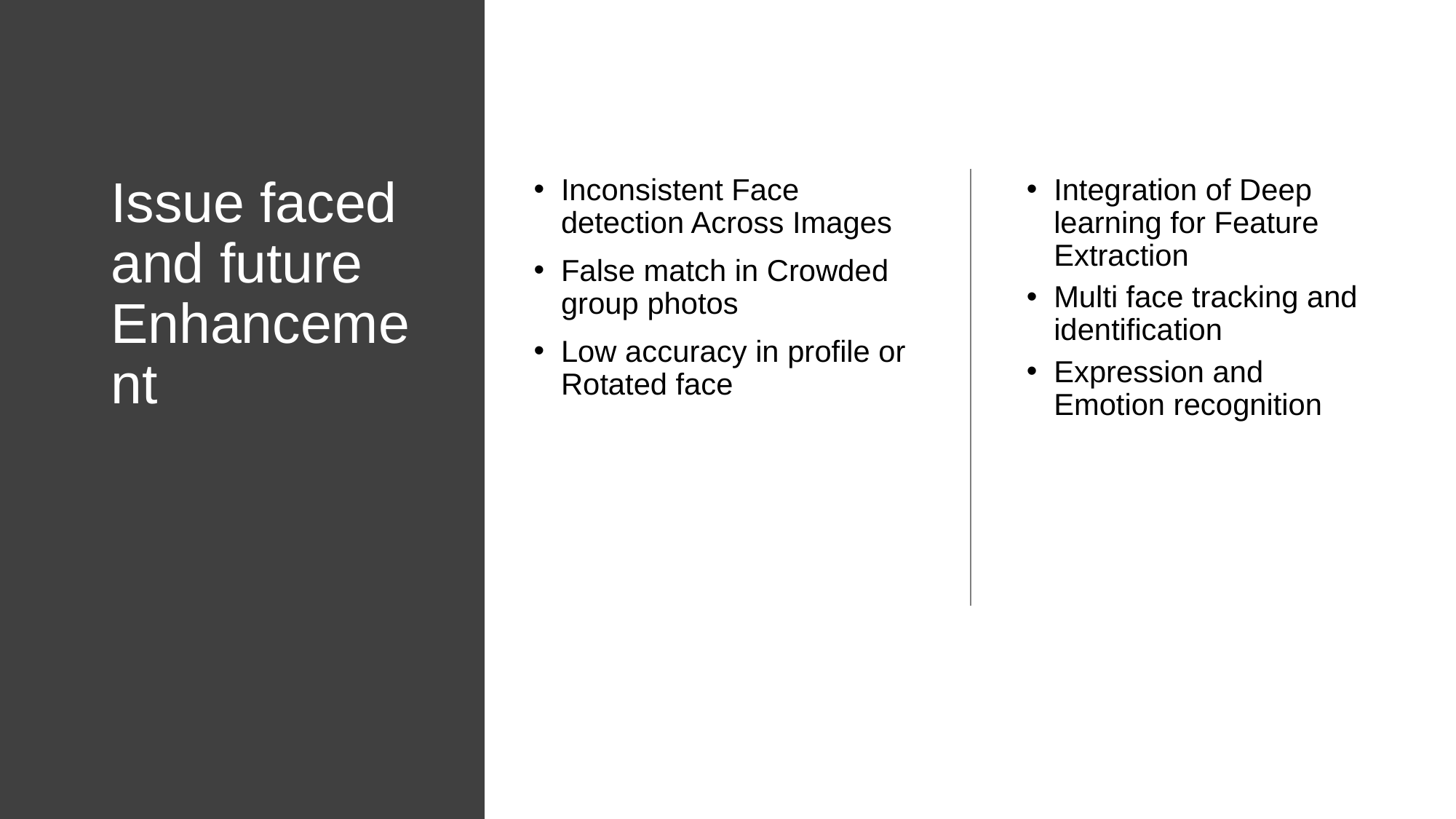

# Issue faced and future Enhancement
Inconsistent Face detection Across Images
False match in Crowded group photos
Low accuracy in profile or Rotated face
Integration of Deep learning for Feature Extraction
Multi face tracking and identification
Expression and Emotion recognition